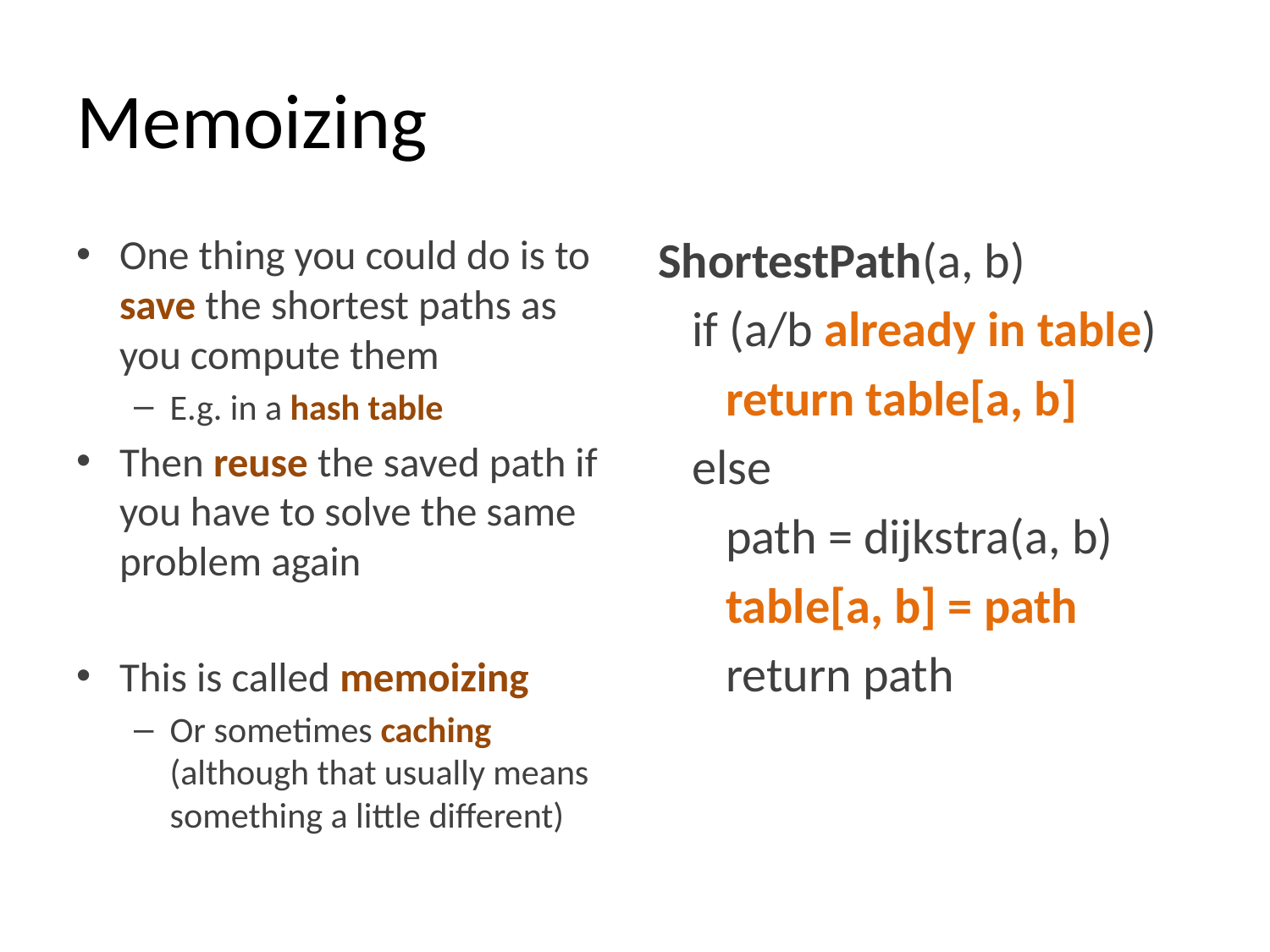

# Memoizing
One thing you could do is to save the shortest paths as you compute them
E.g. in a hash table
Then reuse the saved path if you have to solve the same problem again

This is called memoizing
Or sometimes caching (although that usually means something a little different)

ShortestPath(a, b)
   if (a/b already in table)
      return table[a, b]
   else
      path = dijkstra(a, b)
      table[a, b] = path
      return path